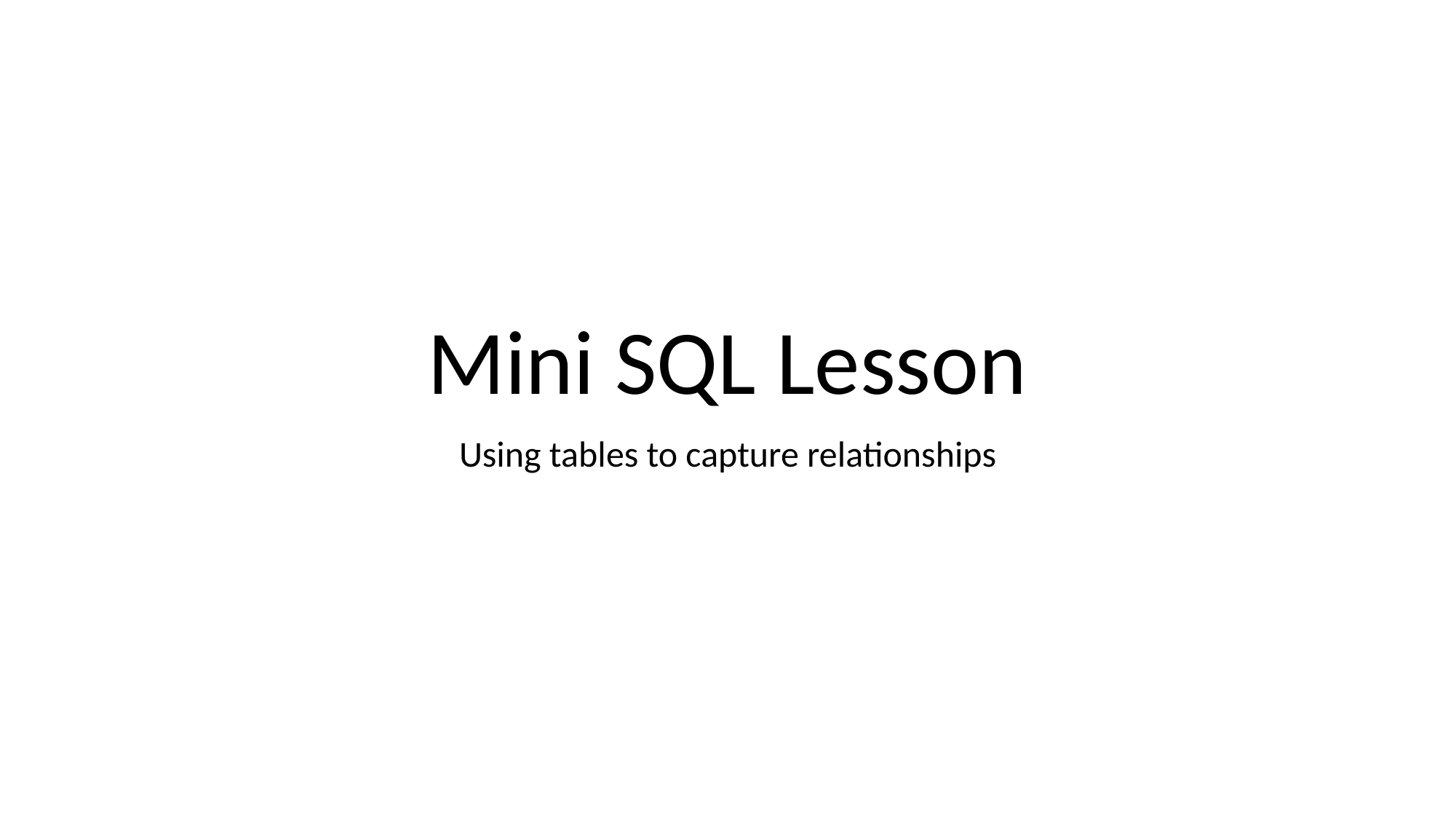

# Mini SQL Lesson
Using tables to capture relationships